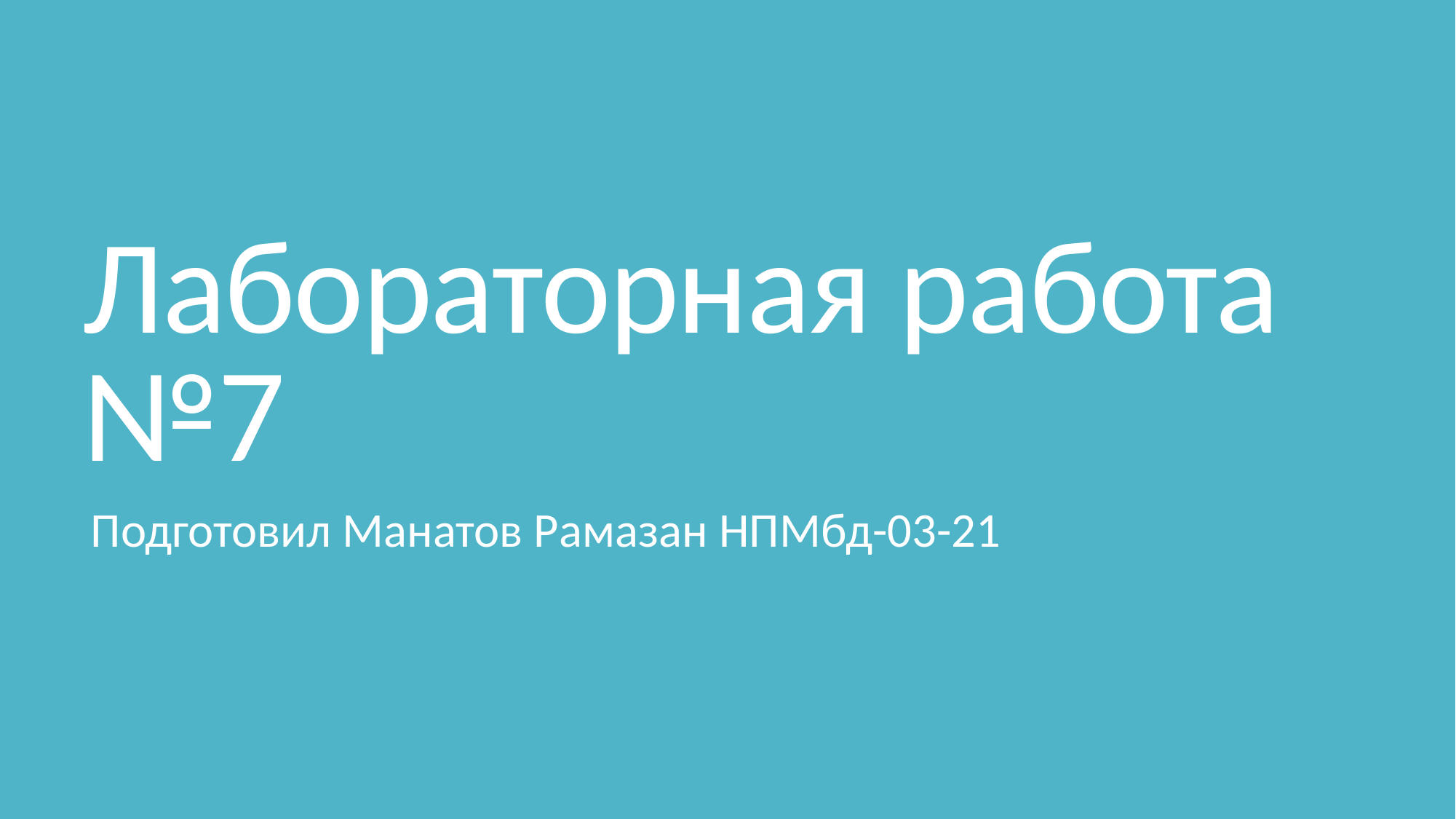

# Лабораторная работа №7
Подготовил Манатов Рамазан НПМбд-03-21